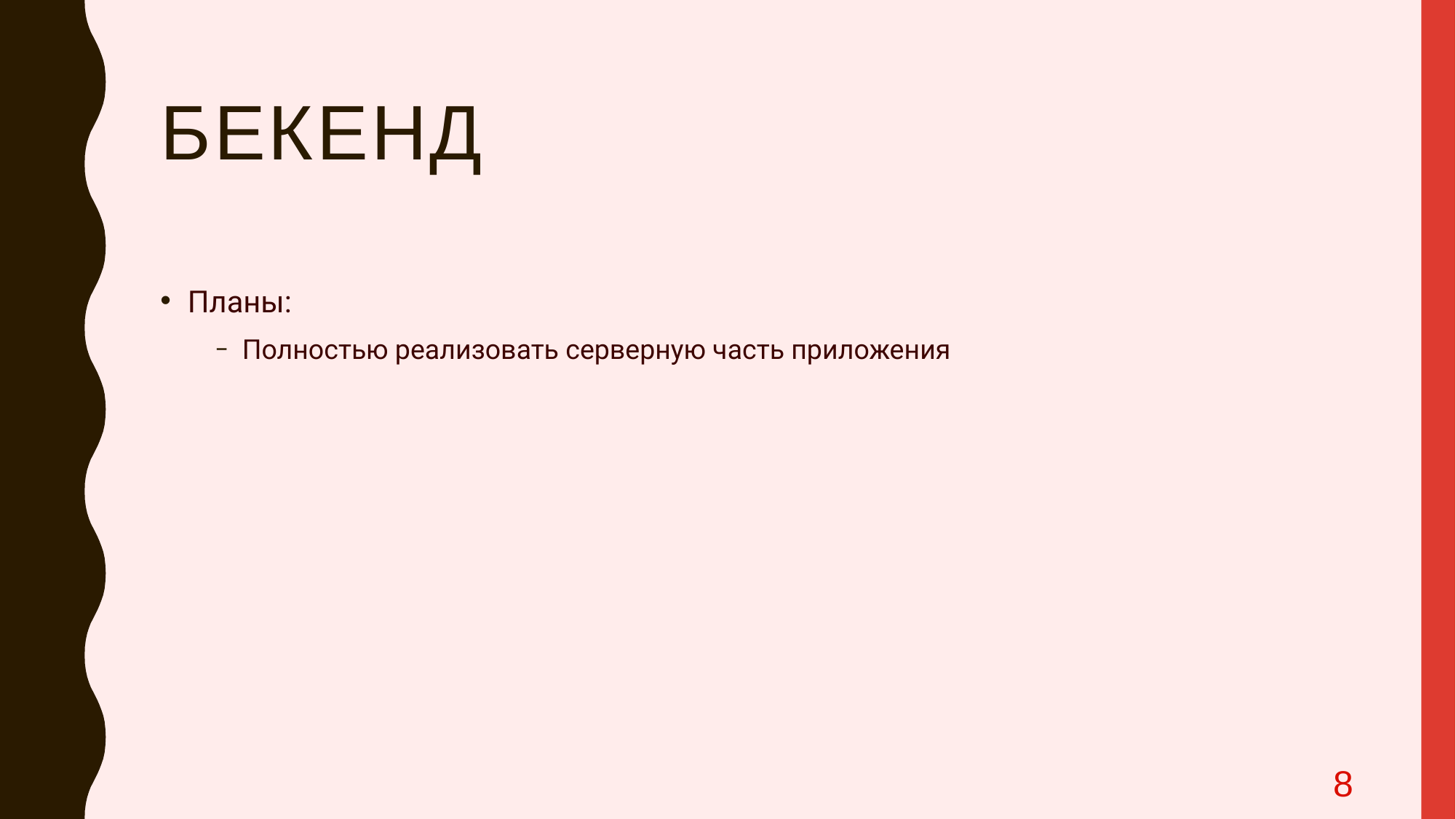

# Бекенд
Планы:
Полностью реализовать серверную часть приложения
8